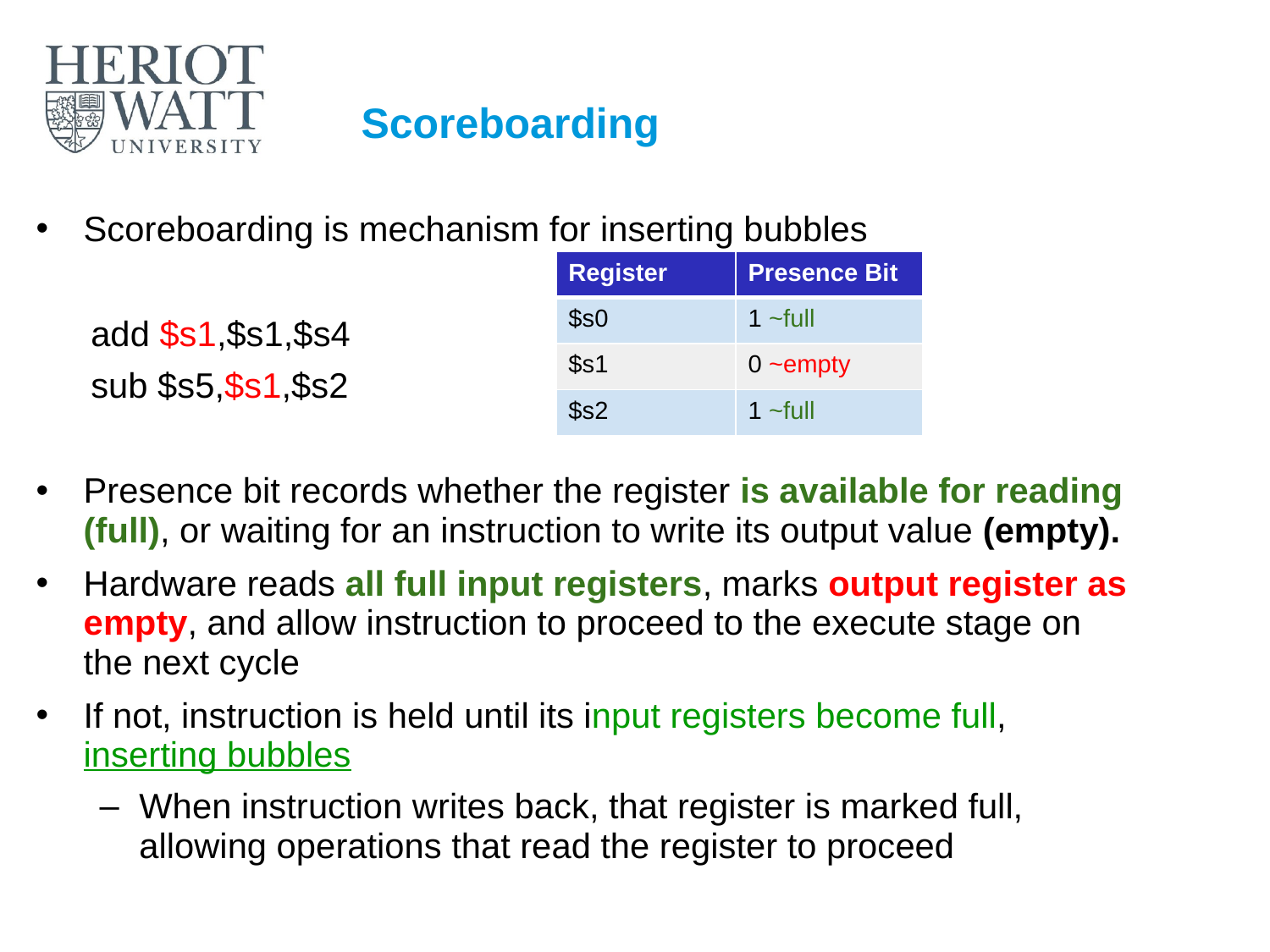

# Scoreboarding
Scoreboarding is mechanism for inserting bubbles

add $s1,$s1,$s4
sub $s5,$s1,$s2

Presence bit records whether the register is available for reading (full), or waiting for an instruction to write its output value (empty).
Hardware reads all full input registers, marks output register as empty, and allow instruction to proceed to the execute stage on the next cycle
If not, instruction is held until its input registers become full, inserting bubbles
When instruction writes back, that register is marked full, allowing operations that read the register to proceed
| Register | Presence Bit |
| --- | --- |
| $s0 | 1 ~full |
| $s1 | 0 ~empty |
| $s2 | 1 ~full |